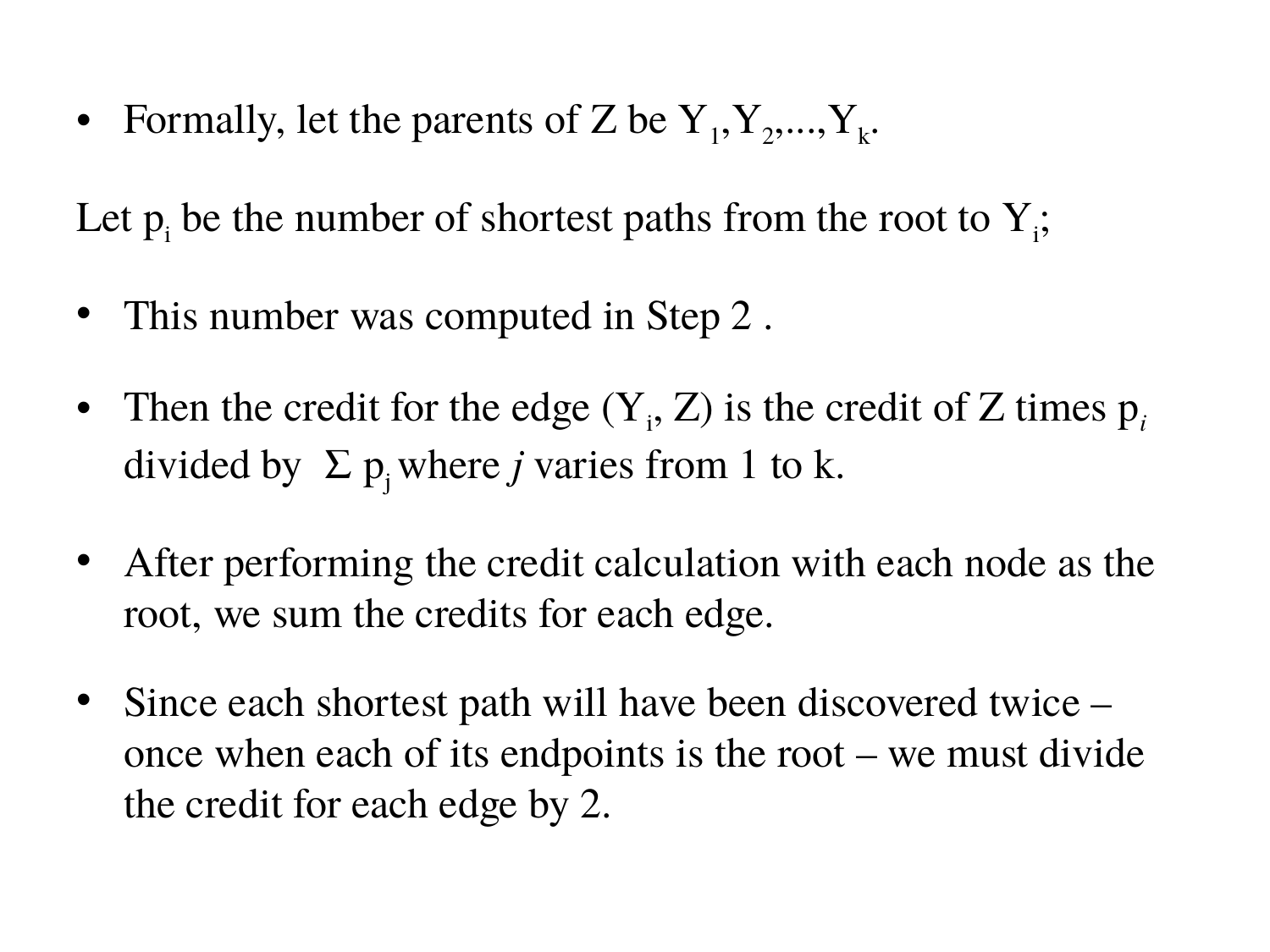

Formally, let the parents of Z be Y1,Y2,...,Yk.

Let pi be the number of shortest paths from the root to Yi;

This number was computed in Step 2 .

Then the credit for the edge (Yi, Z) is the credit of Z times pi divided by 􏰄Σ pj where j varies from 1 to k.

After performing the credit calculation with each node as the root, we sum the credits for each edge.

Since each shortest path will have been discovered twice – once when each of its endpoints is the root – we must divide the credit for each edge by 2.